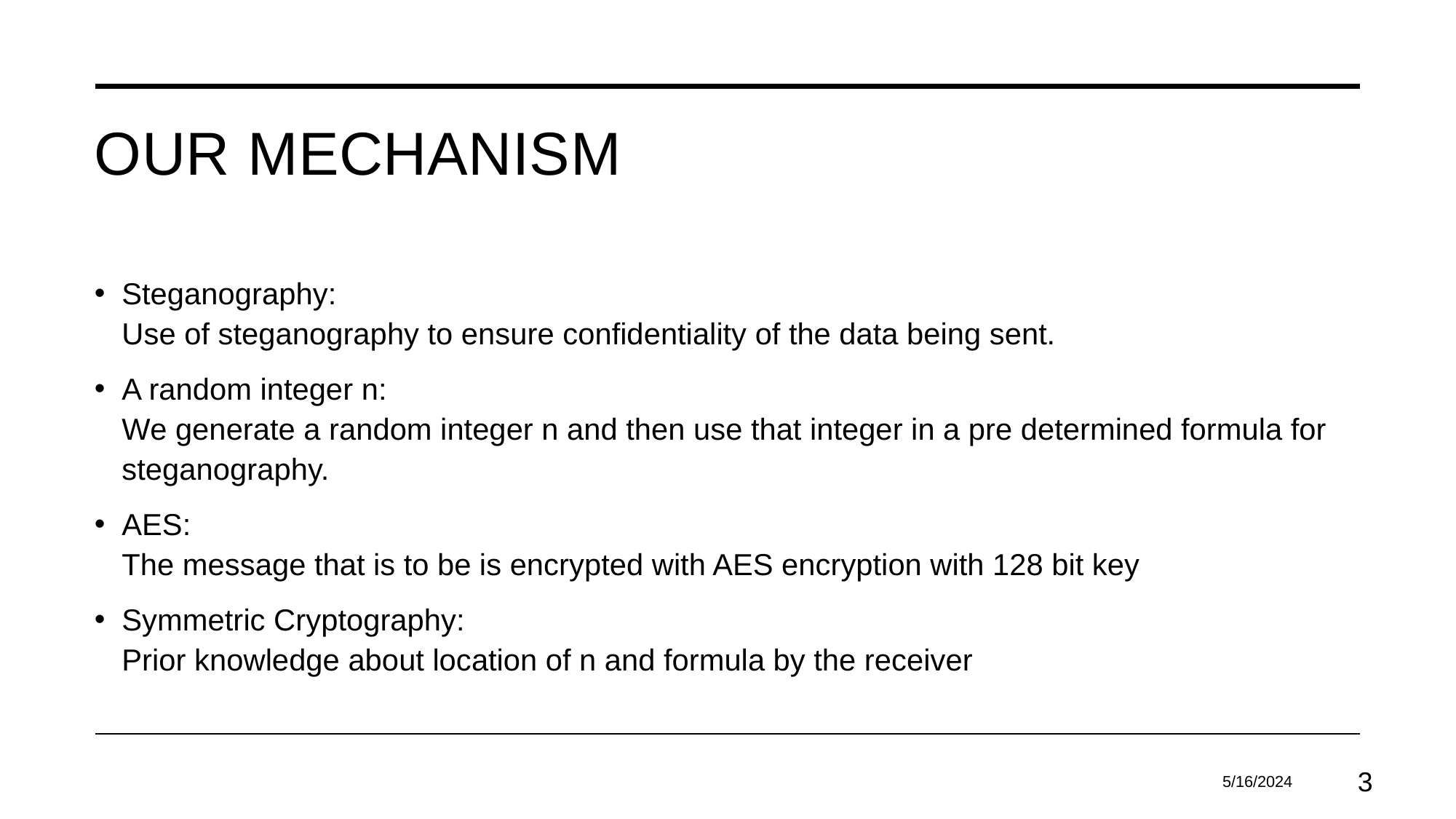

# OUR MECHANISM
Steganography:
Use of steganography to ensure confidentiality of the data being sent.
A random integer n:
We generate a random integer n and then use that integer in a pre determined formula for steganography.
AES:
The message that is to be is encrypted with AES encryption with 128 bit key
Symmetric Cryptography:
Prior knowledge about location of n and formula by the receiver

5/16/2024
3